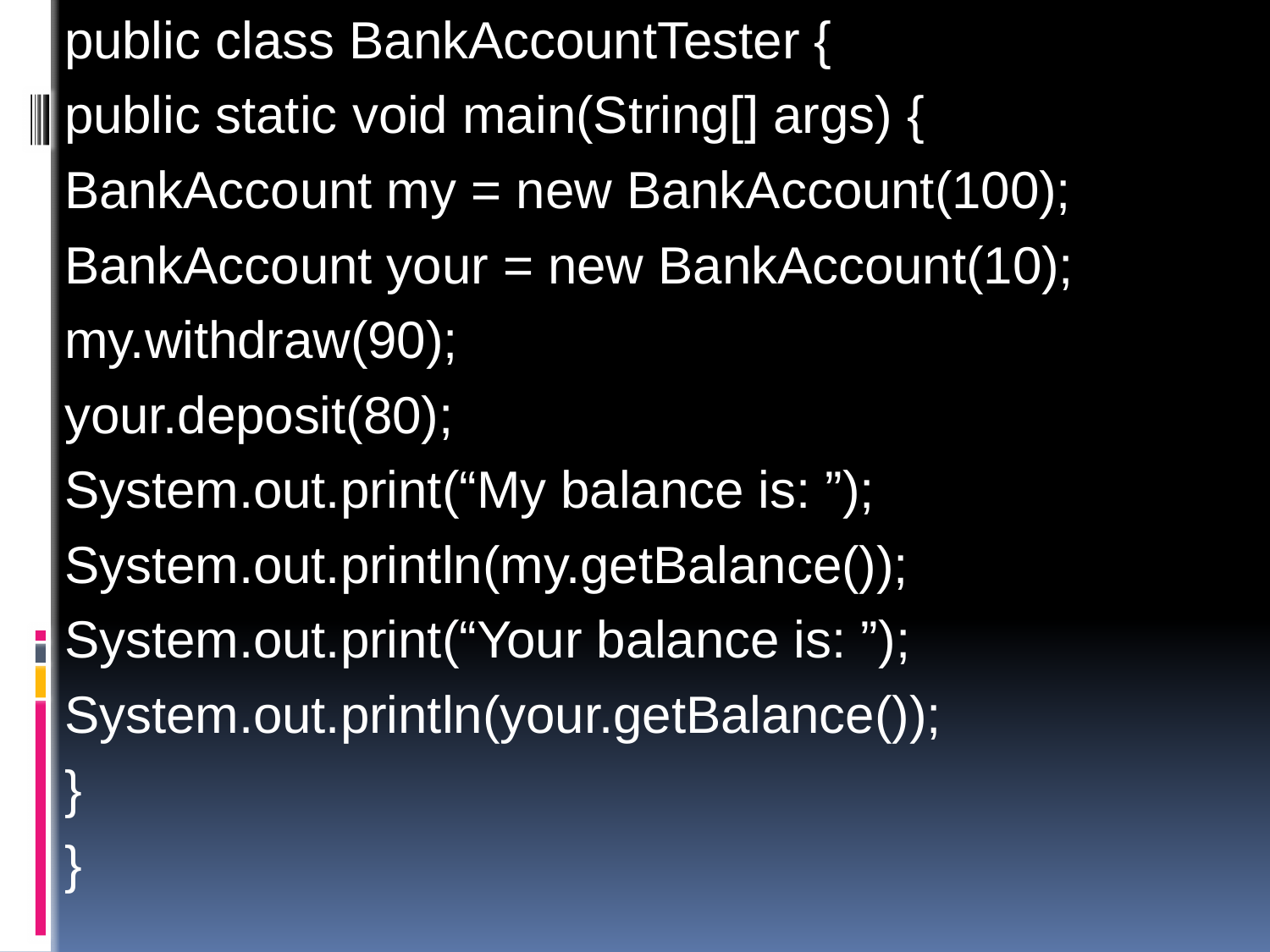

public class BankAccountTester {
	public static void main(String[] args) {
		BankAccount my = new BankAccount(100);
		BankAccount your = new BankAccount(10);
		my.withdraw(90);
		your.deposit(80);
		System.out.print(“My balance is: ”);
		System.out.println(my.getBalance());
		System.out.print(“Your balance is: ”);
		System.out.println(your.getBalance());
	}
}